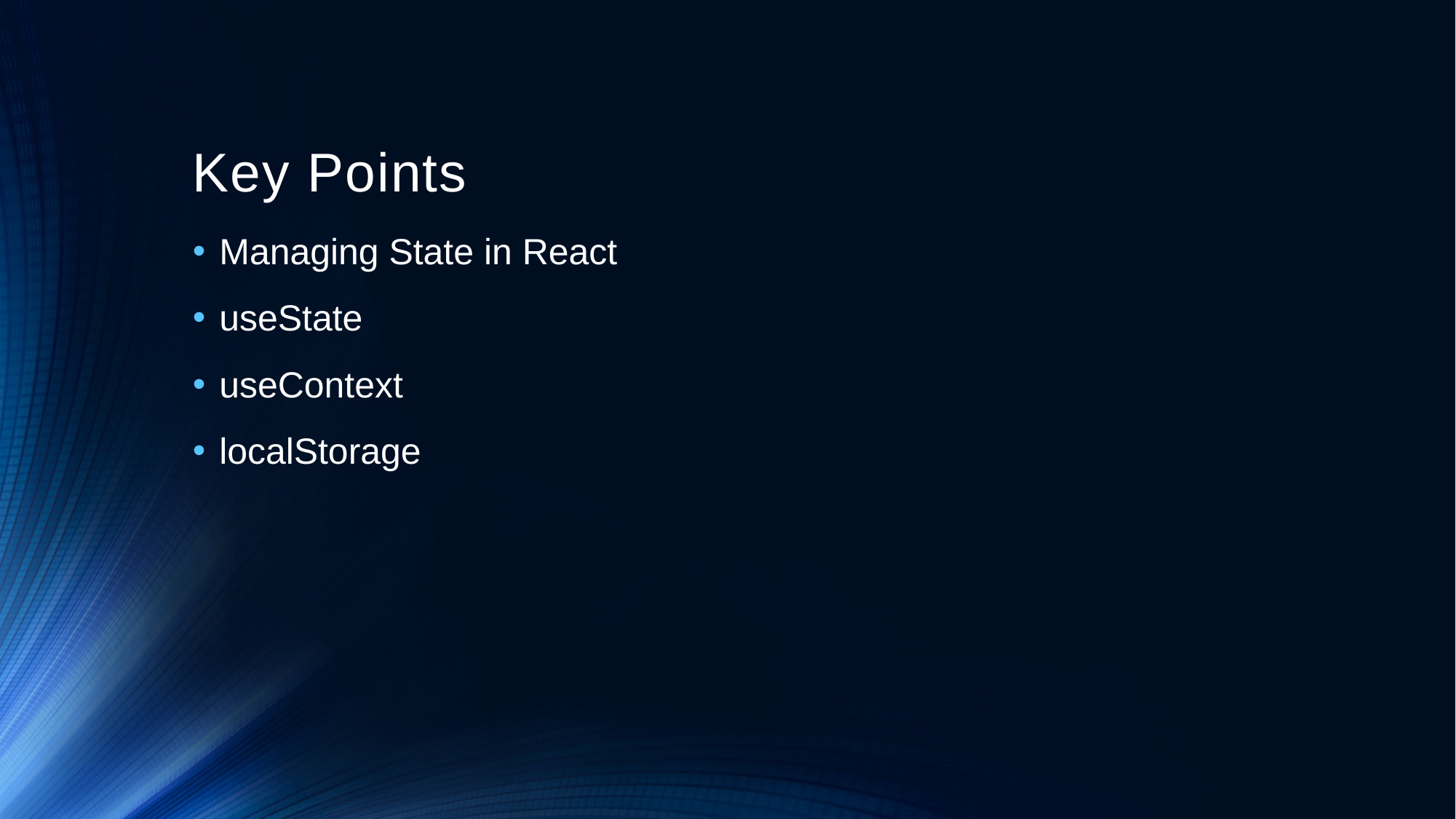

# Key Points
Managing State in React
useState
useContext
localStorage